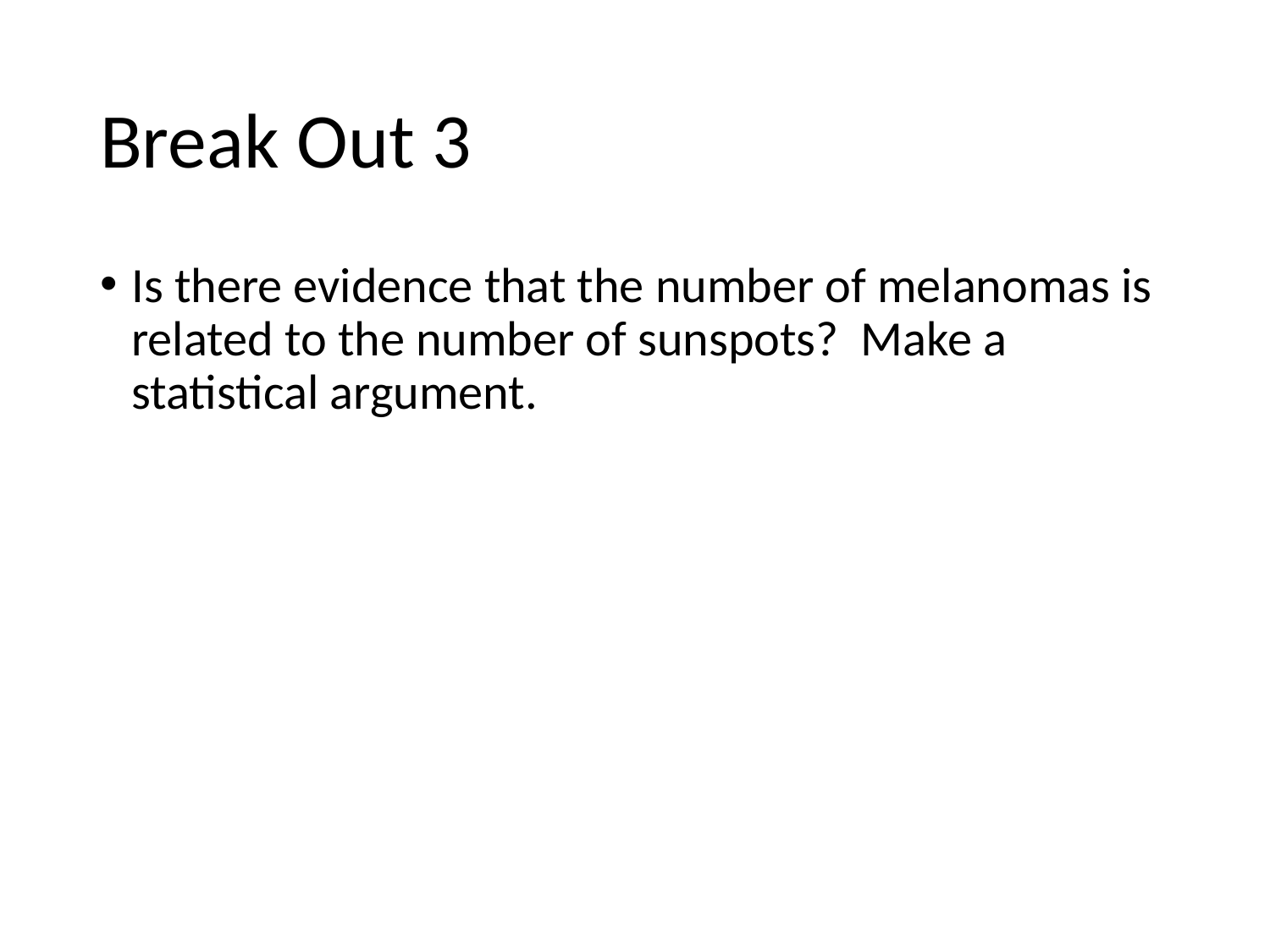

# Break Out 3
Is there evidence that the number of melanomas is related to the number of sunspots?  Make a statistical argument.